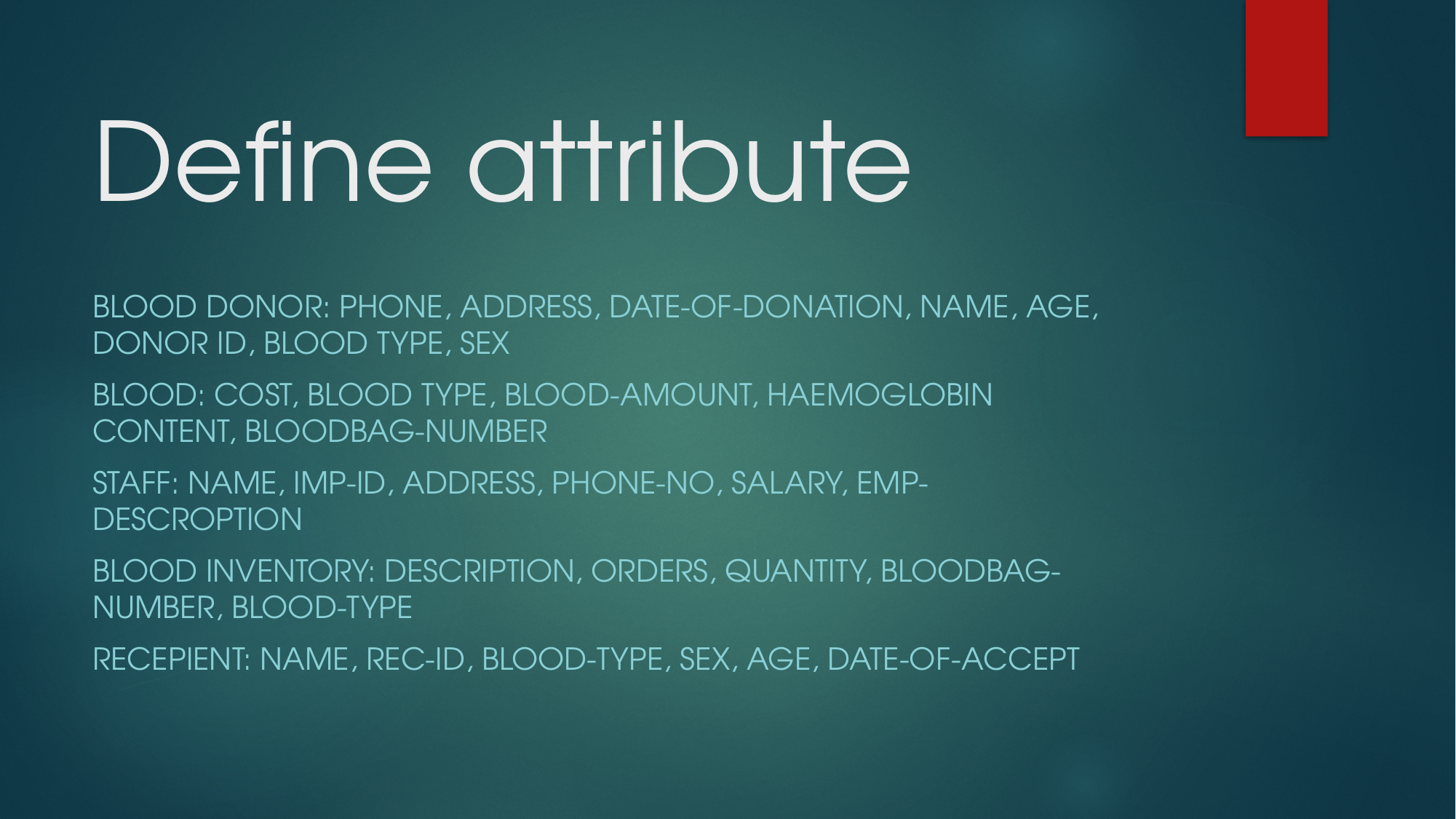

# Define attribute
Blood donor: phone, address, date-of-donation, name, age, donor id, blood type, sex
Blood: Cost, blood type, blood-amount, haemoglobin content, bloodbag-number
Staff: name, imp-id, address, phone-no, salary, emp-descroption
Blood inventory: Description, orders, quantity, bloodbag-number, blood-type
Recepient: name, rec-id, blood-type, sex, age, date-of-accept